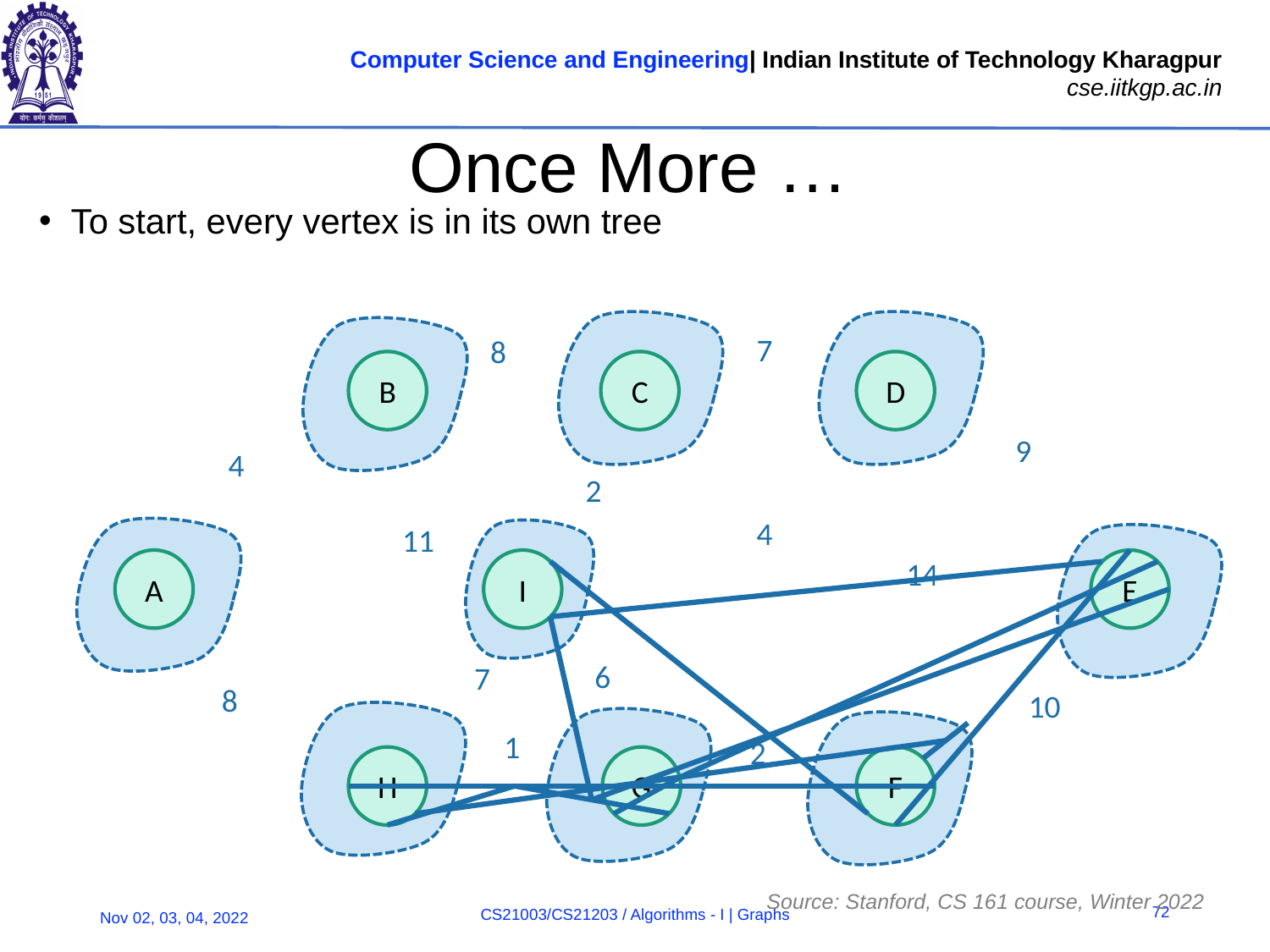

# Once More …
To start, every vertex is in its own tree

7
8
B
C
D
9
4
2
4
11

14
A
I
E
6
7
8
10

1
2
H
G
F
Source: Stanford, CS 161 course, Winter 2022
72
CS21003/CS21203 / Algorithms - I | Graphs
Nov 02, 03, 04, 2022